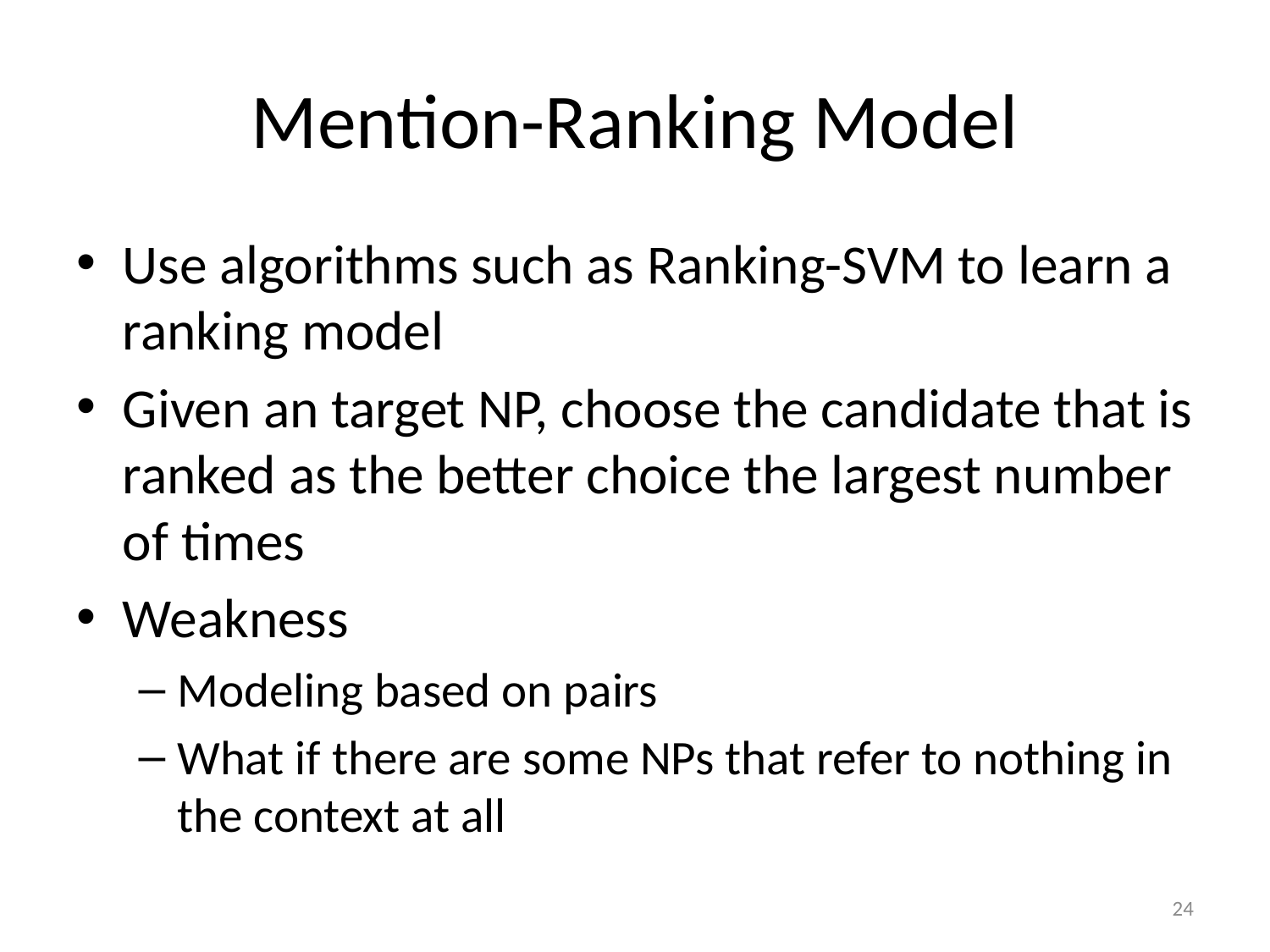

# Mention-Ranking Model
Use algorithms such as Ranking-SVM to learn a ranking model
Given an target NP, choose the candidate that is ranked as the better choice the largest number of times
Weakness
Modeling based on pairs
What if there are some NPs that refer to nothing in the context at all

24